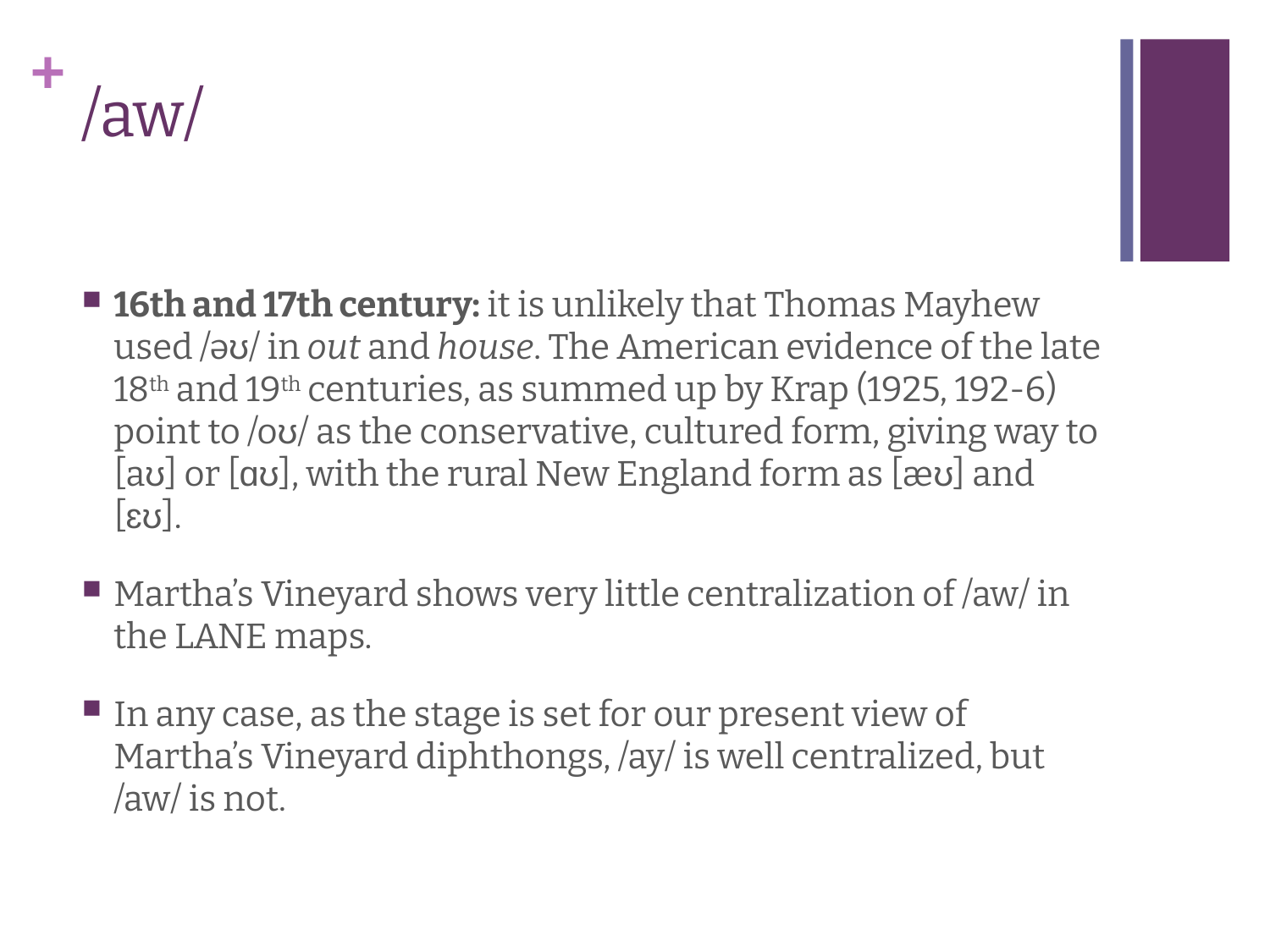

# /aw/
16th and 17th century: it is unlikely that Thomas Mayhew used /əʊ/ in out and house. The American evidence of the late 18th and 19th centuries, as summed up by Krap (1925, 192-6) point to /oʊ/ as the conservative, cultured form, giving way to [aʊ] or [ɑʊ], with the rural New England form as [æʊ] and [ɛʊ].
Martha’s Vineyard shows very little centralization of /aw/ in the LANE maps.
In any case, as the stage is set for our present view of Martha’s Vineyard diphthongs, /ay/ is well centralized, but /aw/ is not.